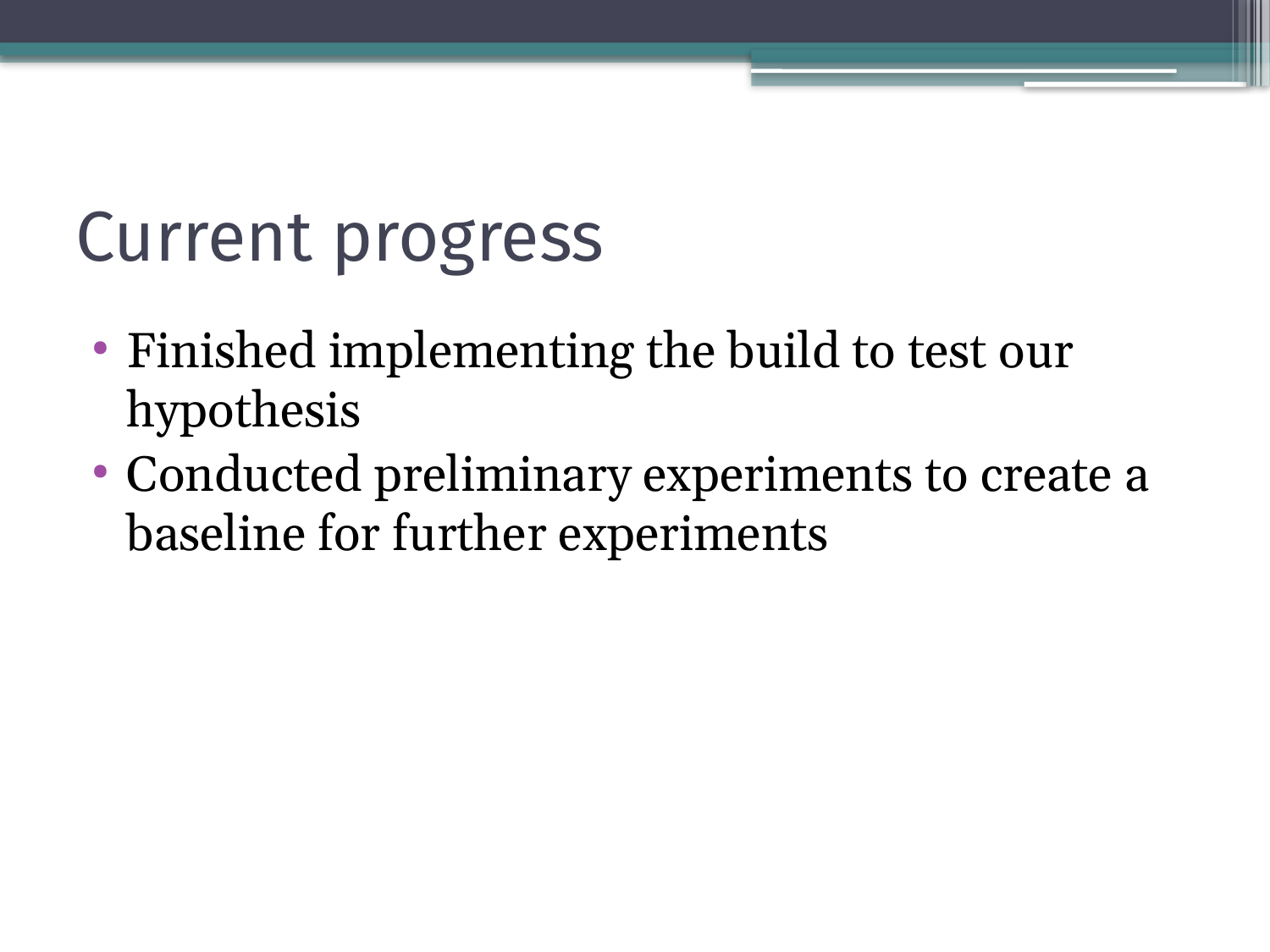

# Current progress
Finished implementing the build to test our hypothesis
Conducted preliminary experiments to create a baseline for further experiments